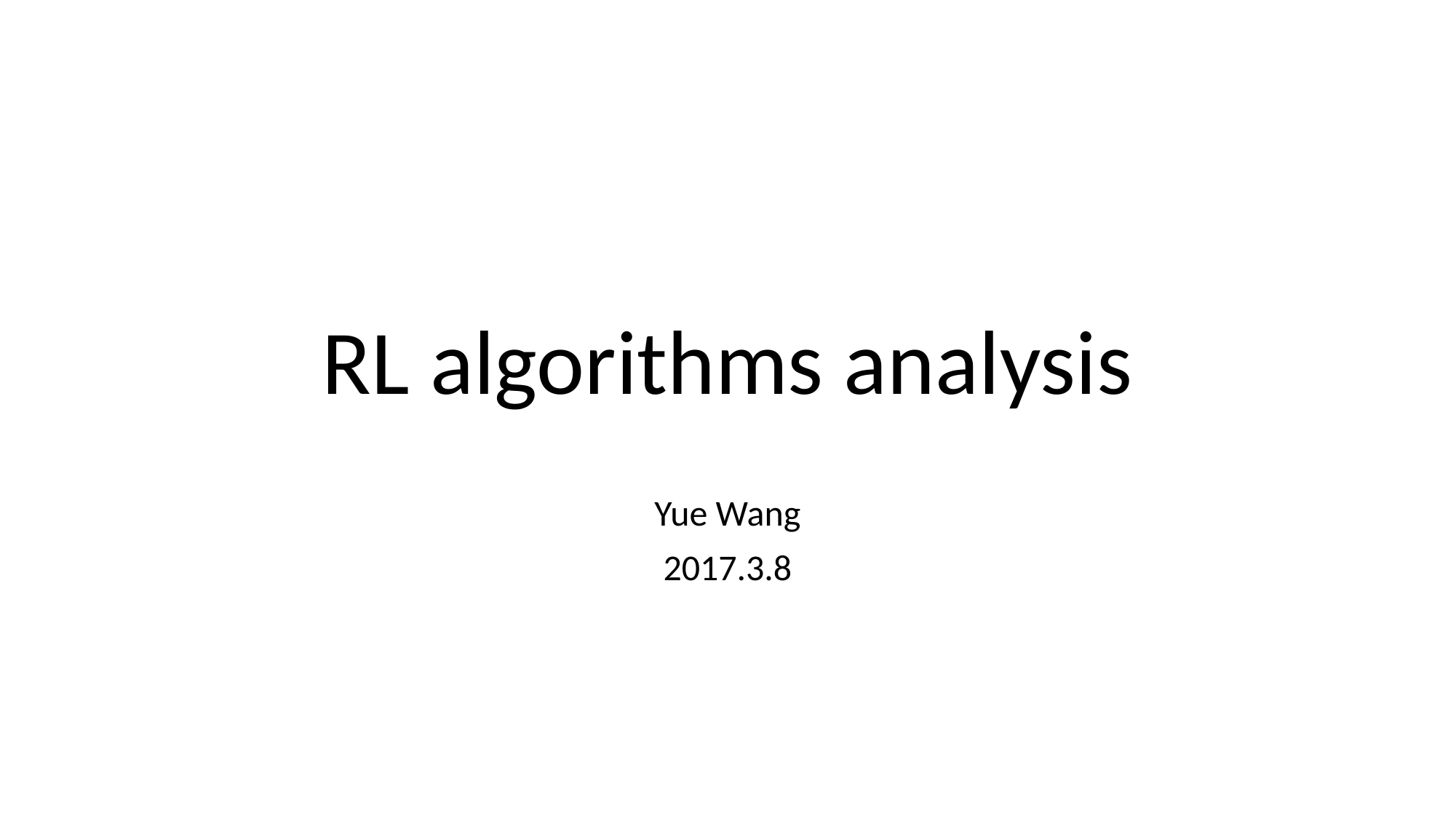

# RL algorithms analysis

Yue Wang
2017.3.8